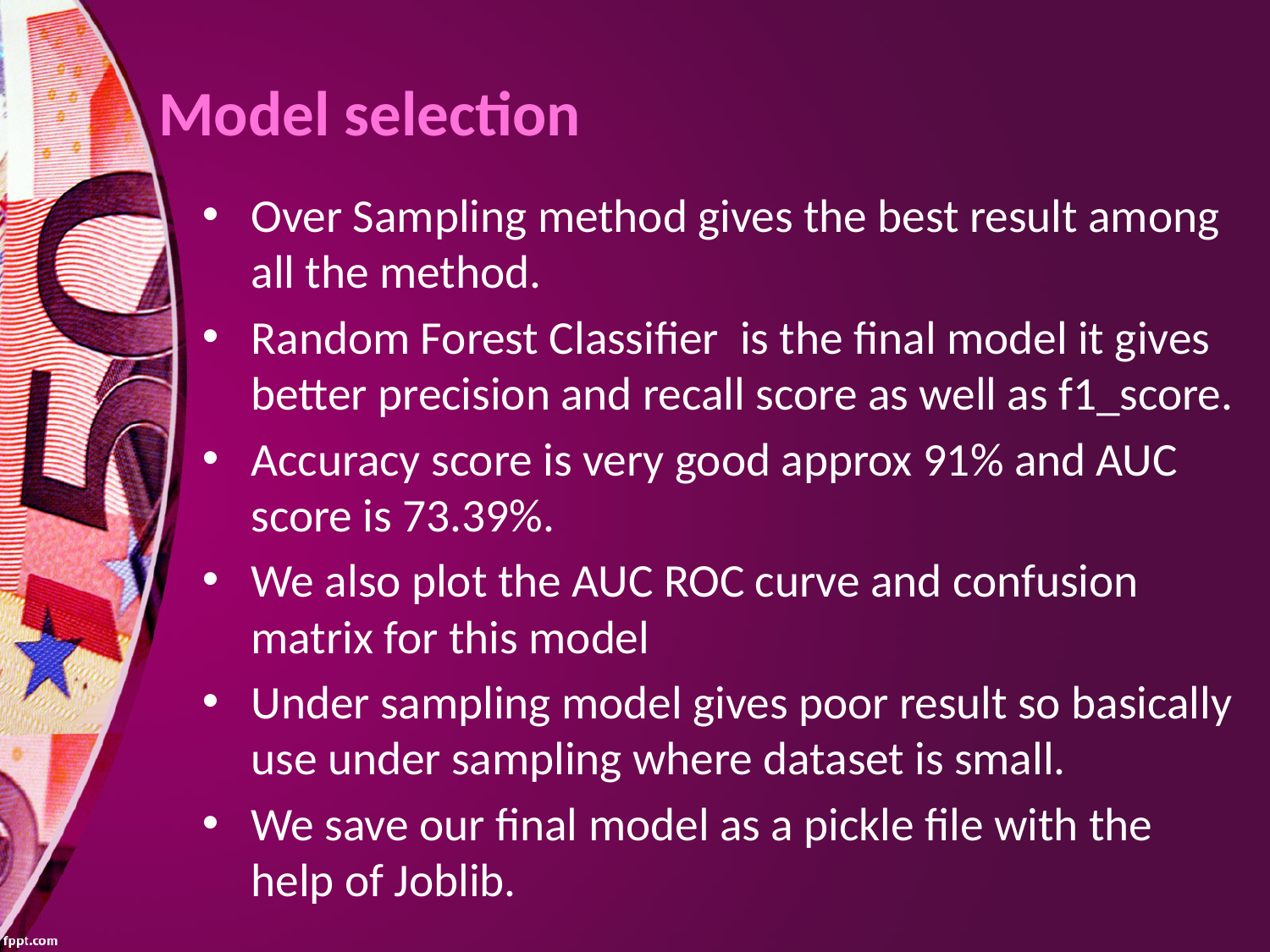

# Model selection
Over Sampling method gives the best result among all the method.
Random Forest Classifier  is the final model it gives better precision and recall score as well as f1_score.
Accuracy score is very good approx 91% and AUC score is 73.39%.
We also plot the AUC ROC curve and confusion matrix for this model
Under sampling model gives poor result so basically use under sampling where dataset is small.
We save our final model as a pickle file with the help of Joblib.